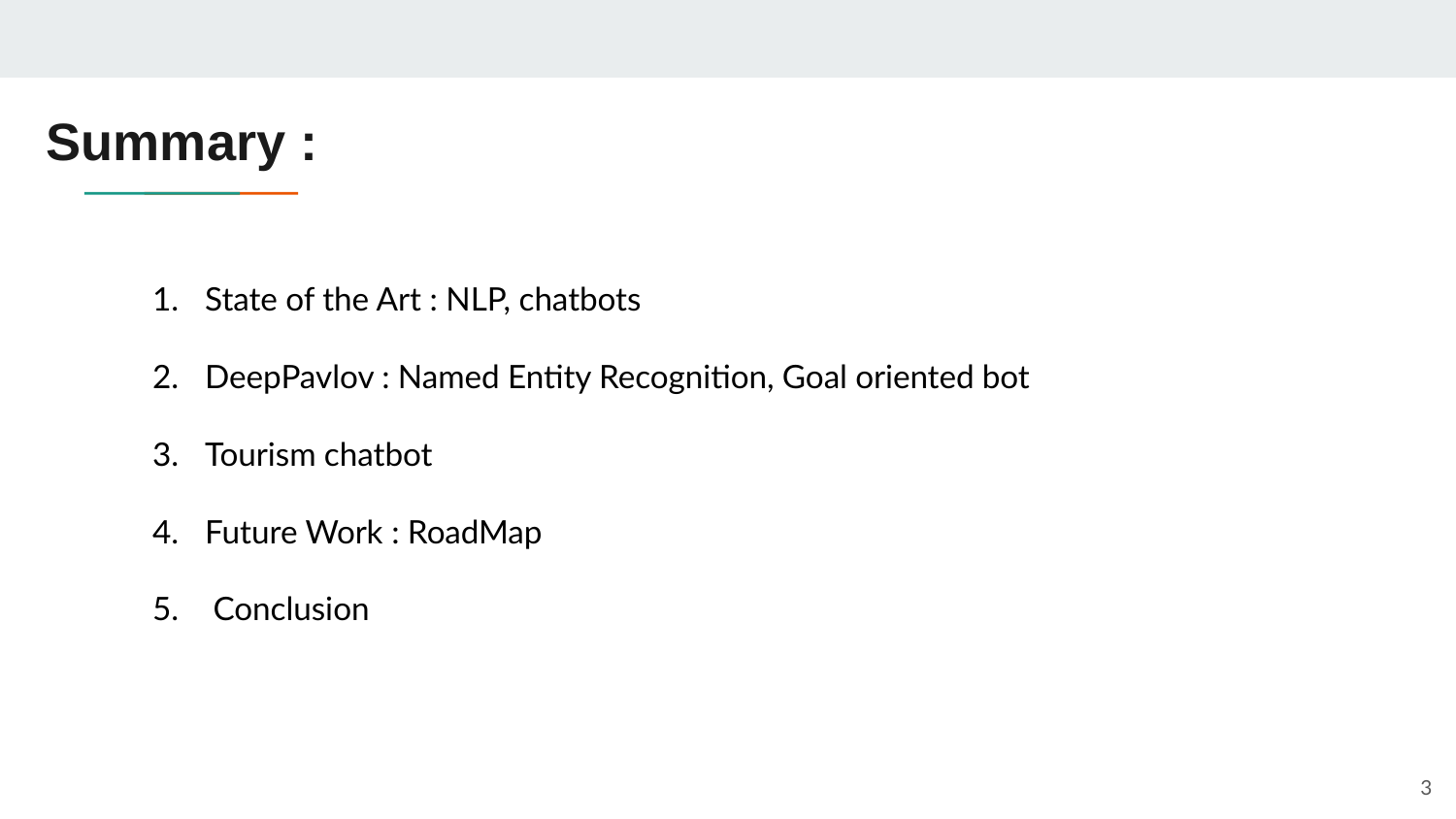

# Summary :
State of the Art : NLP, chatbots
DeepPavlov : Named Entity Recognition, Goal oriented bot
Tourism chatbot
Future Work : RoadMap
 Conclusion
3